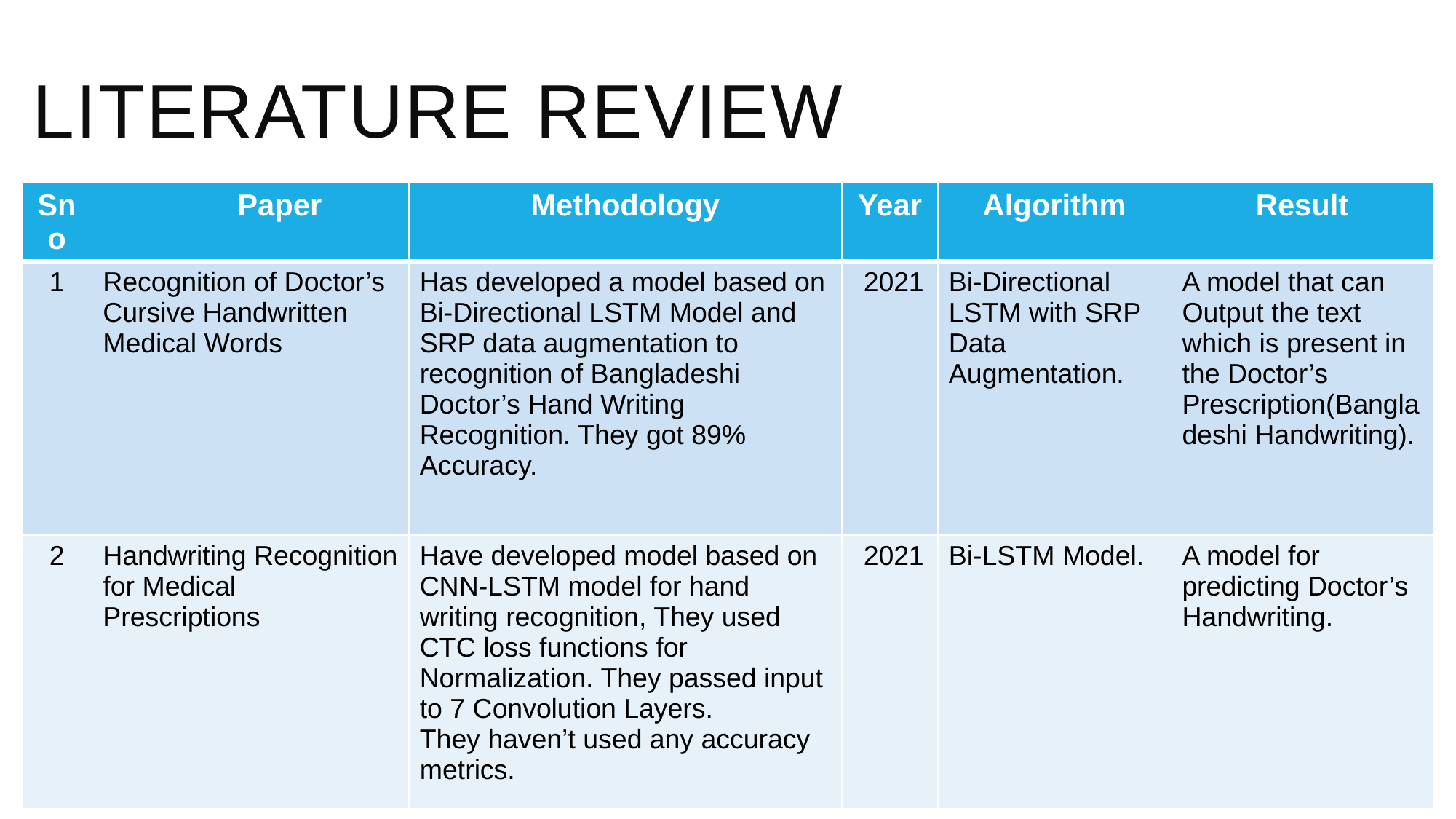

LITERATURE REVIEW
| Sno | Paper | Methodology | Year | Algorithm | Result |
| --- | --- | --- | --- | --- | --- |
| 1 | Recognition of Doctor’s Cursive Handwritten Medical Words | Has developed a model based on Bi-Directional LSTM Model and SRP data augmentation to recognition of Bangladeshi Doctor’s Hand Writing Recognition. They got 89% Accuracy. | 2021 | Bi-Directional LSTM with SRP Data Augmentation. | A model that can Output the text which is present in the Doctor’s Prescription(Bangladeshi Handwriting). |
| 2 | Handwriting Recognition for Medical Prescriptions | Have developed model based on CNN-LSTM model for hand writing recognition, They used CTC loss functions for Normalization. They passed input to 7 Convolution Layers. They haven’t used any accuracy metrics. | 2021 | Bi-LSTM Model. | A model for predicting Doctor’s Handwriting. |